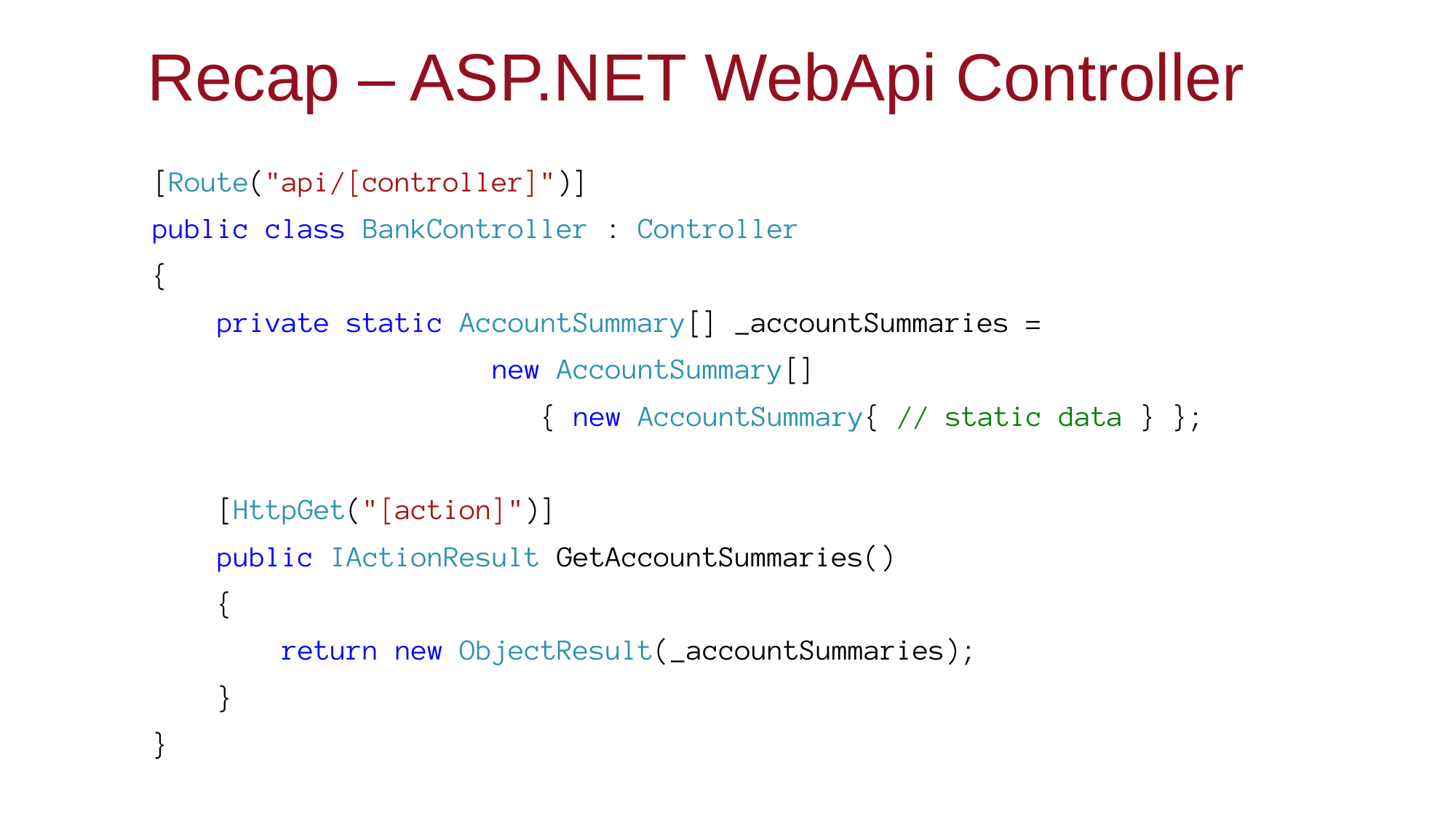

# Recap – ASP.NET WebApi Controller
[Route("api/[controller]")]
public class BankController : Controller
{
    private static AccountSummary[] _accountSummaries =
                     new AccountSummary[]
                        { new AccountSummary{ // static data } };

    [HttpGet("[action]")]
    public IActionResult GetAccountSummaries()
    {
        return new ObjectResult(_accountSummaries);
    }
}